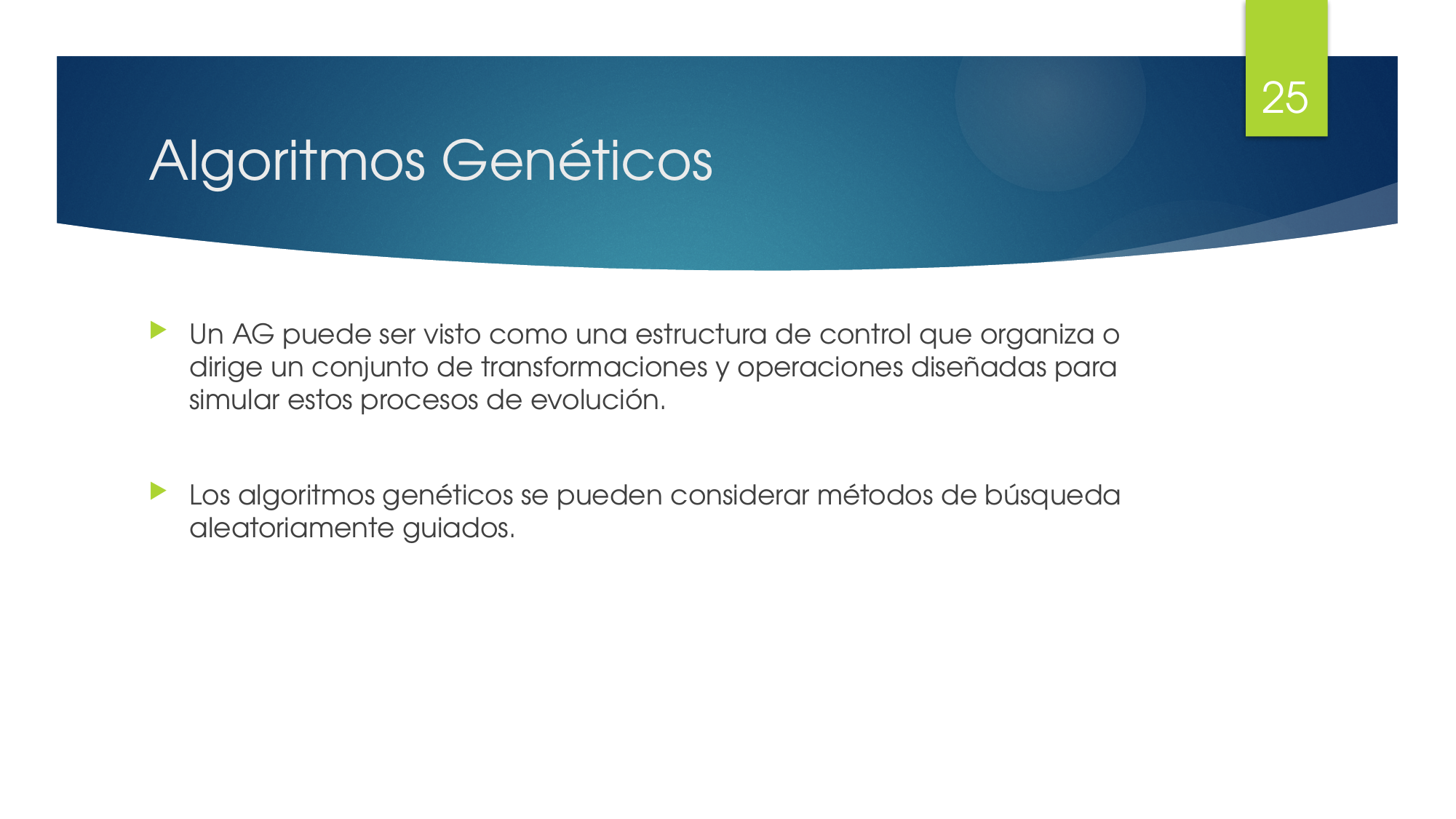

25
# Algoritmos Genéticos
Un AG puede ser visto como una estructura de control que organiza o dirige un conjunto de transformaciones y operaciones diseñadas para simular estos procesos de evolución.

Los algoritmos genéticos se pueden considerar métodos de búsqueda  aleatoriamente guiados.